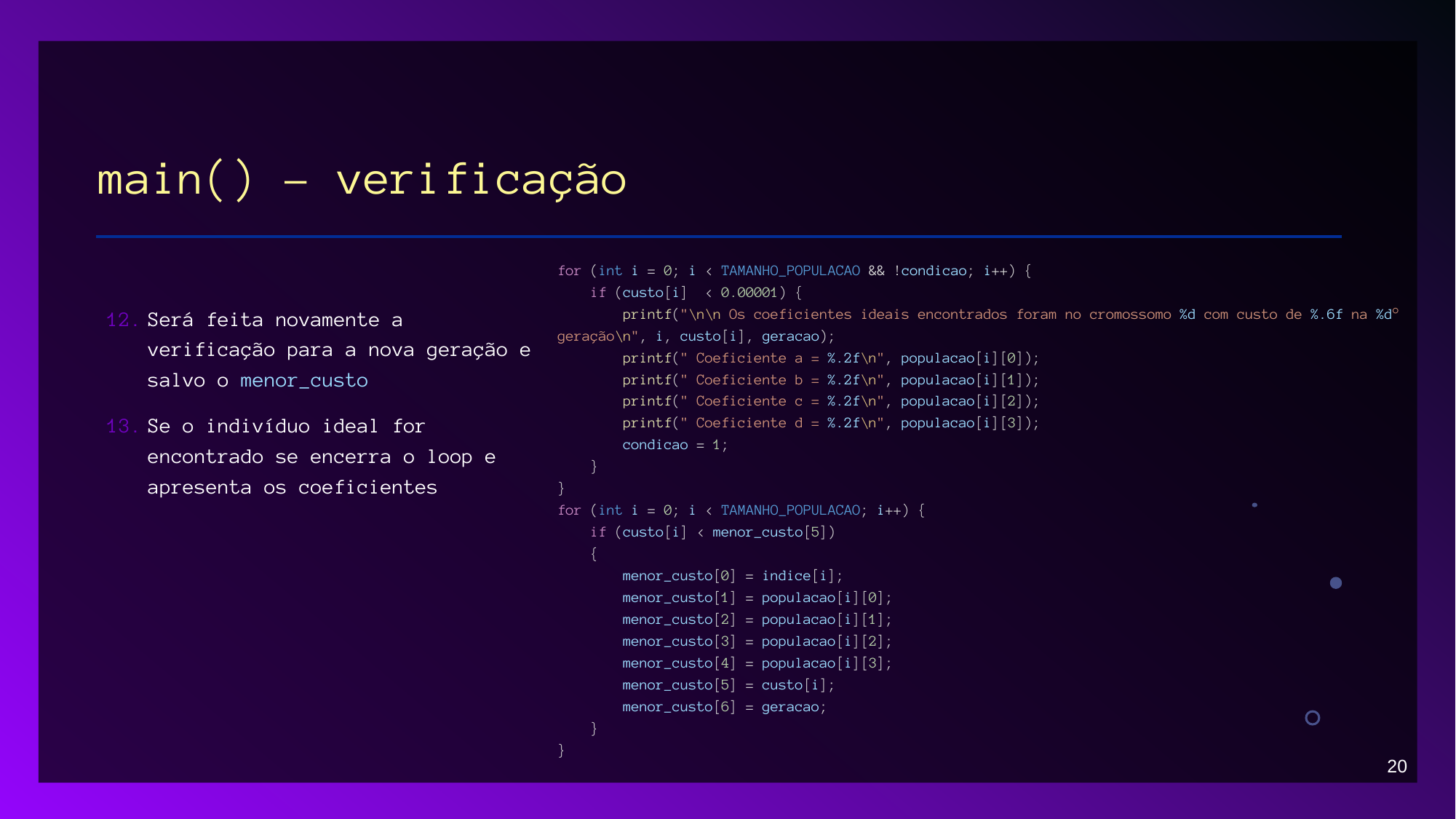

# main() – verificação
for (int i = 0; i < TAMANHO_POPULACAO && !condicao; i++) {
    if (custo[i]  < 0.00001) {
        printf("\n\n Os coeficientes ideais encontrados foram no cromossomo %d com custo de %.6f na %d° geração\n", i, custo[i], geracao);
        printf(" Coeficiente a = %.2f\n", populacao[i][0]);
        printf(" Coeficiente b = %.2f\n", populacao[i][1]);
        printf(" Coeficiente c = %.2f\n", populacao[i][2]);
        printf(" Coeficiente d = %.2f\n", populacao[i][3]);
        condicao = 1;
    }
}
for (int i = 0; i < TAMANHO_POPULACAO; i++) {
    if (custo[i] < menor_custo[5])
    {
        menor_custo[0] = indice[i];
        menor_custo[1] = populacao[i][0];
        menor_custo[2] = populacao[i][1];
        menor_custo[3] = populacao[i][2];
        menor_custo[4] = populacao[i][3];
        menor_custo[5] = custo[i];
        menor_custo[6] = geracao;
    }
}
Será feita novamente a verificação para a nova geração e salvo o menor_custo
Se o indivíduo ideal for encontrado se encerra o loop e apresenta os coeficientes
20